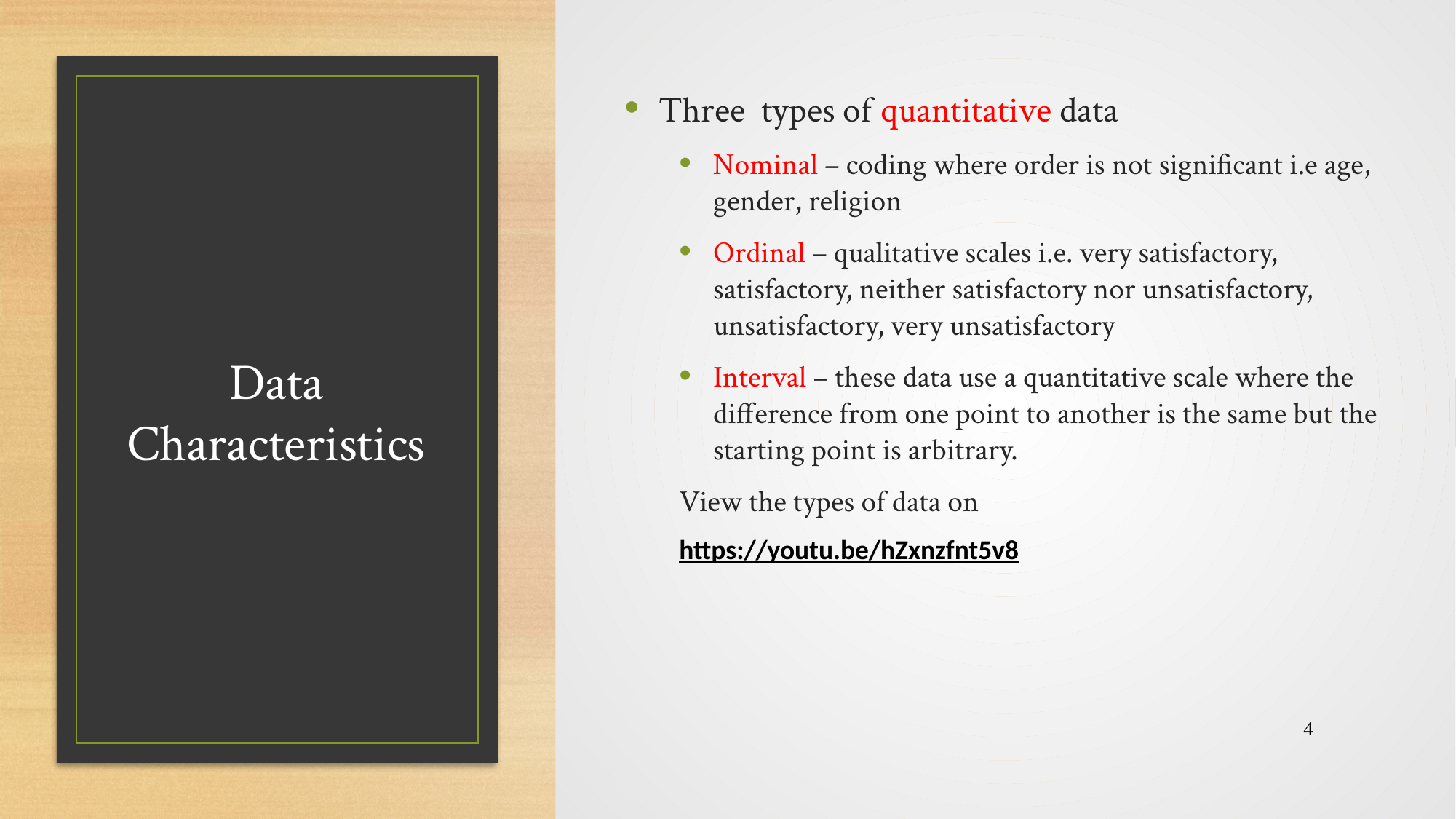

Three  types of quantitative data
Nominal – coding where order is not significant i.e age, gender, religion
Ordinal – qualitative scales i.e. very satisfactory, satisfactory, neither satisfactory nor unsatisfactory, unsatisfactory, very unsatisfactory
Interval – these data use a quantitative scale where the difference from one point to another is the same but the starting point is arbitrary.
View the types of data on
https://youtu.be/hZxnzfnt5v8

# Data Characteristics
4